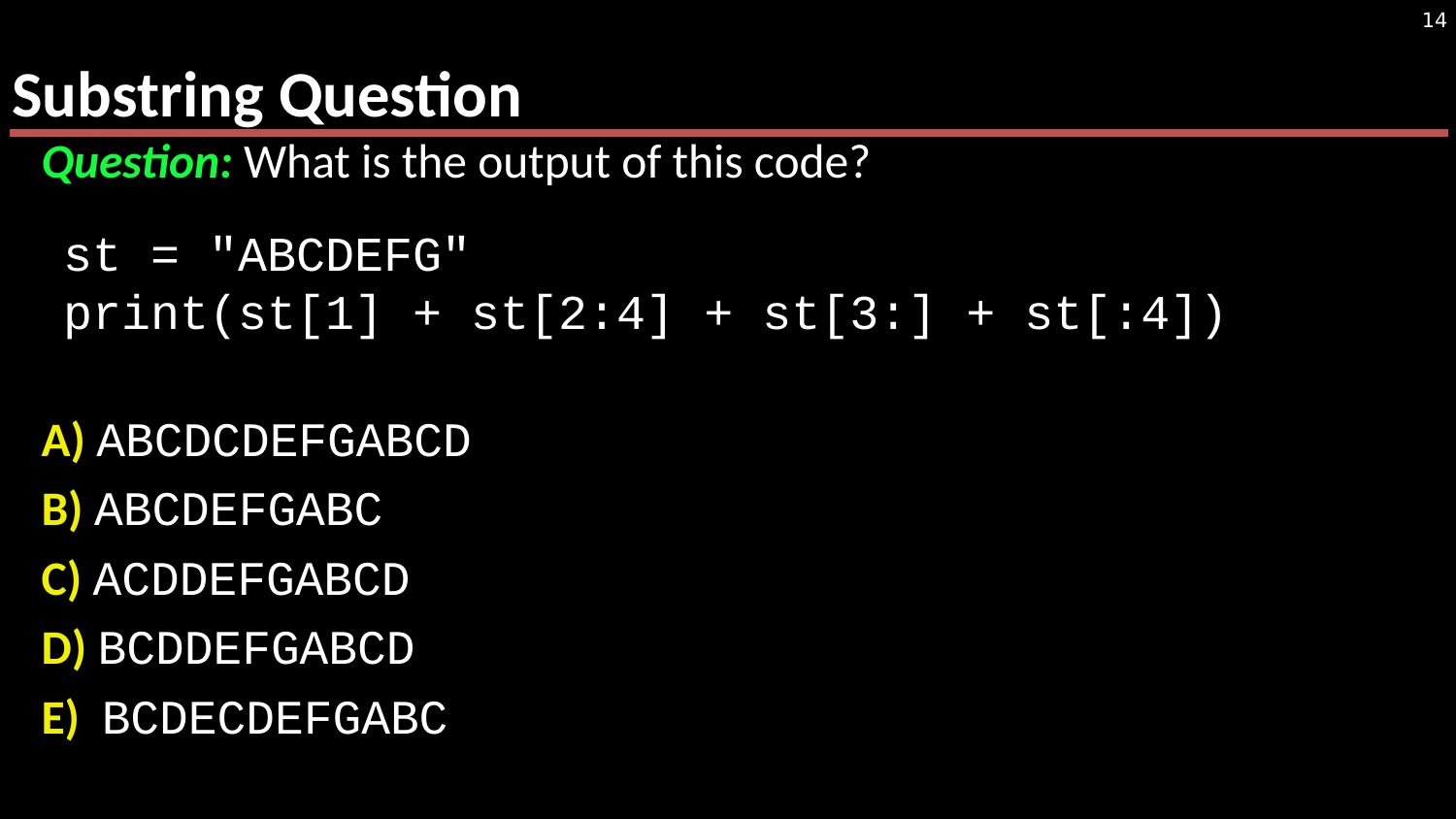

# Substring Question
14
Question: What is the output of this code?

A) ABCDCDEFGABCD
B) ABCDEFGABC
C) ACDDEFGABCD
D) BCDDEFGABCD
E)  BCDECDEFGABC
st = "ABCDEFG"
print(st[1] + st[2:4] + st[3:] + st[:4])